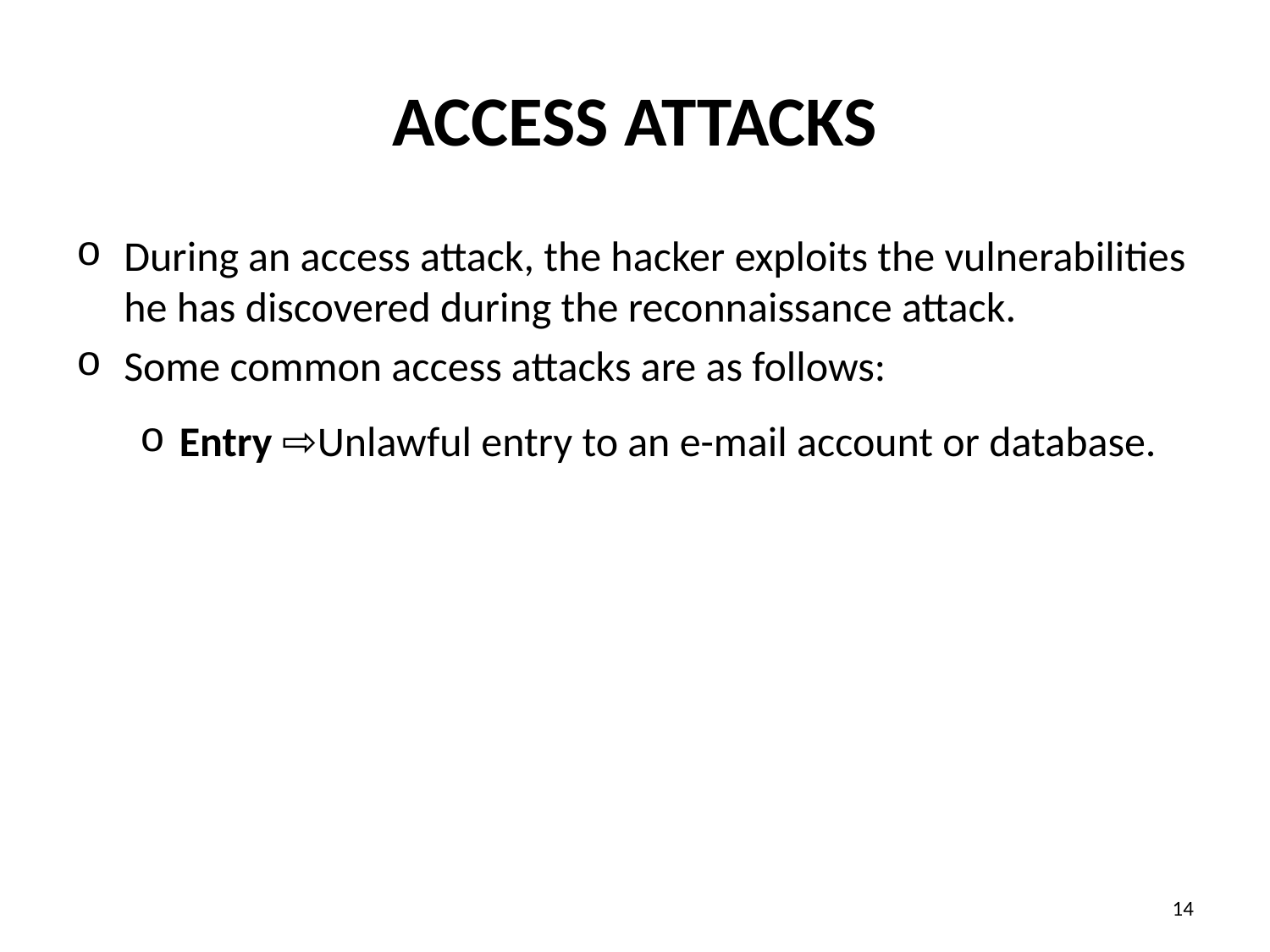

# Access Attacks
During an access attack, the hacker exploits the vulnerabilities he has discovered during the reconnaissance attack.
Some common access attacks are as follows:
Entry ⇨Unlawful entry to an e-mail account or database.
14